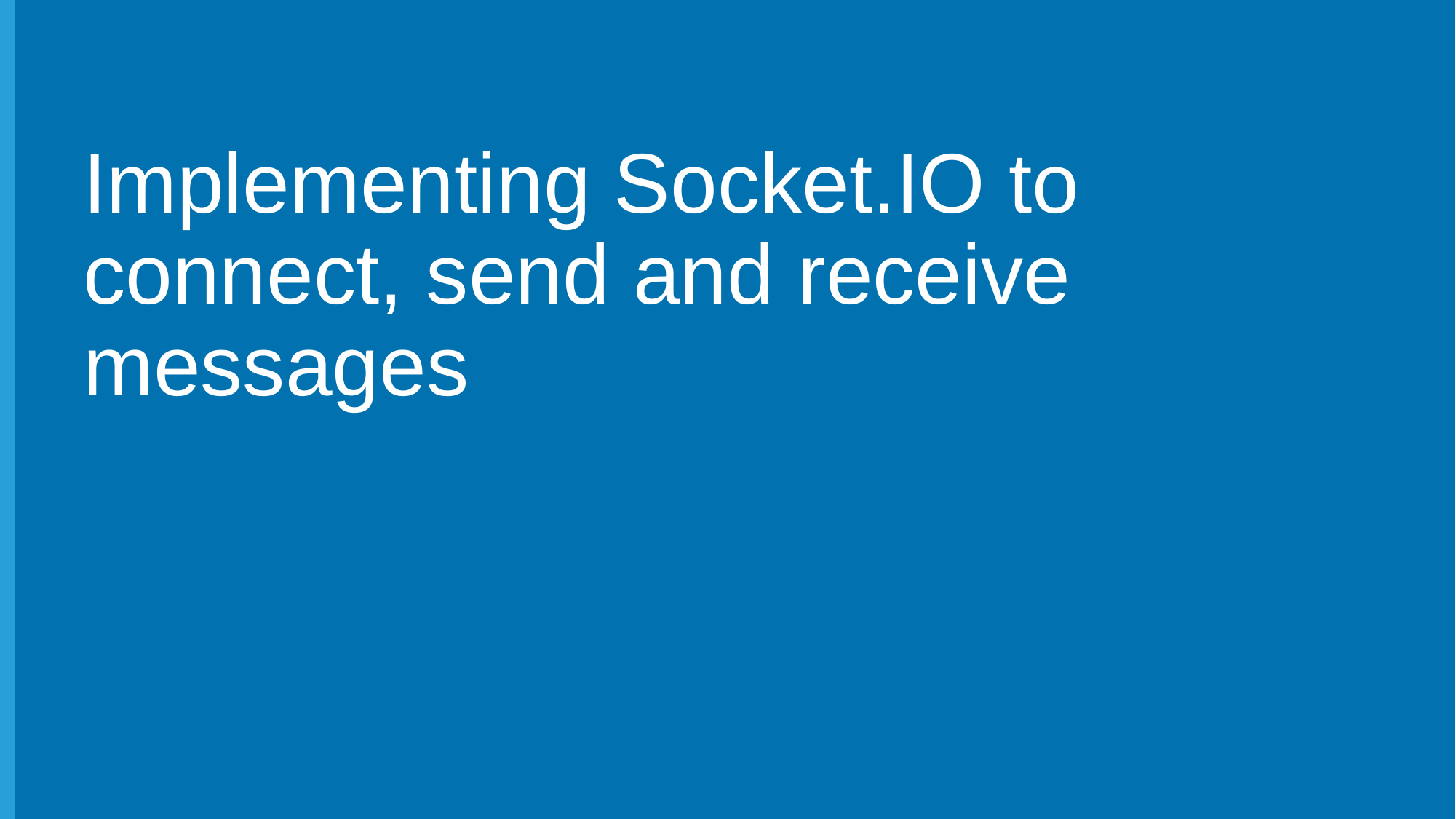

# Implementing Socket.IO to connect, send and receive messages